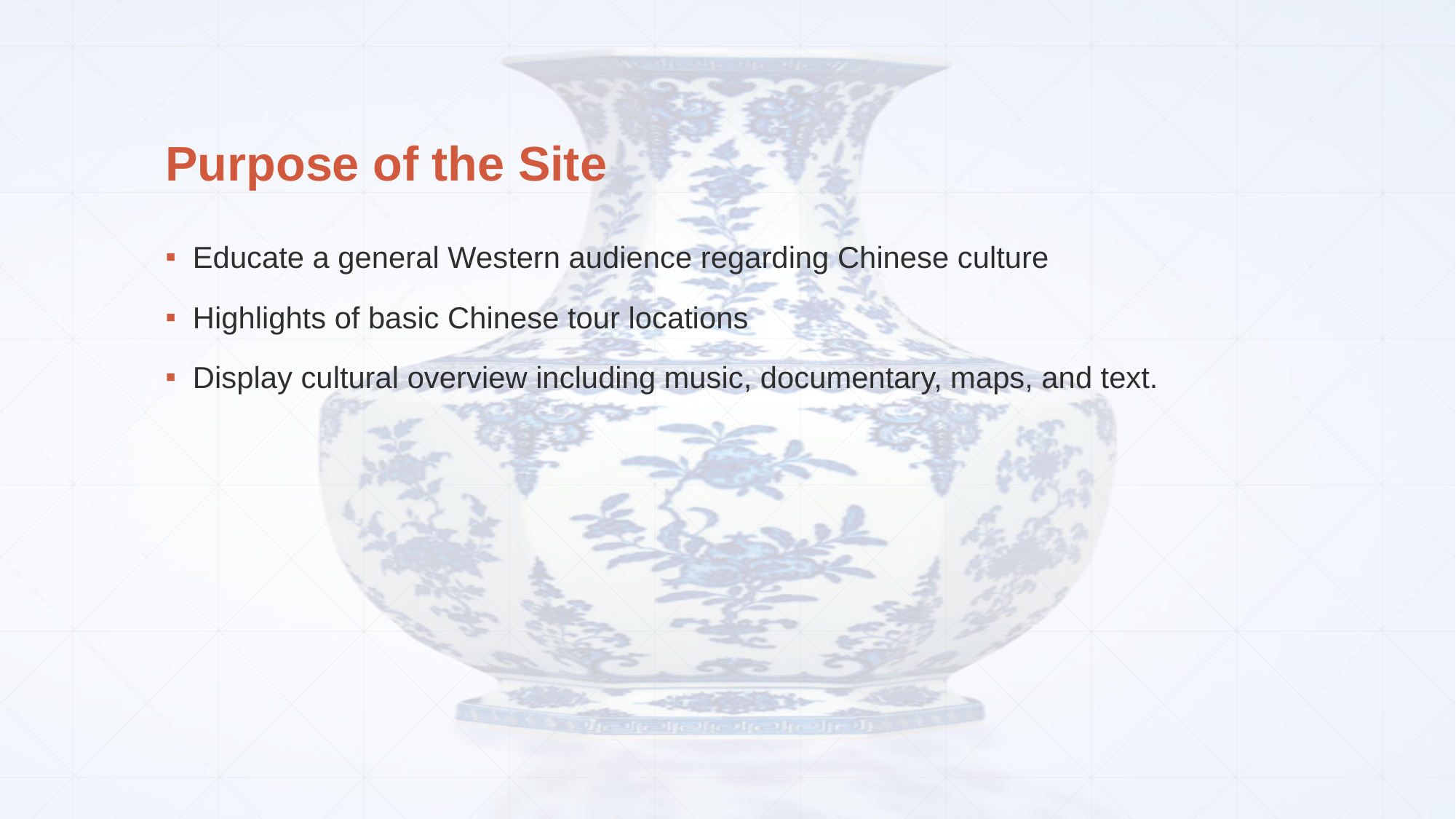

# Purpose of the Site
Educate a general Western audience regarding Chinese culture
Highlights of basic Chinese tour locations
Display cultural overview including music, documentary, maps, and text.